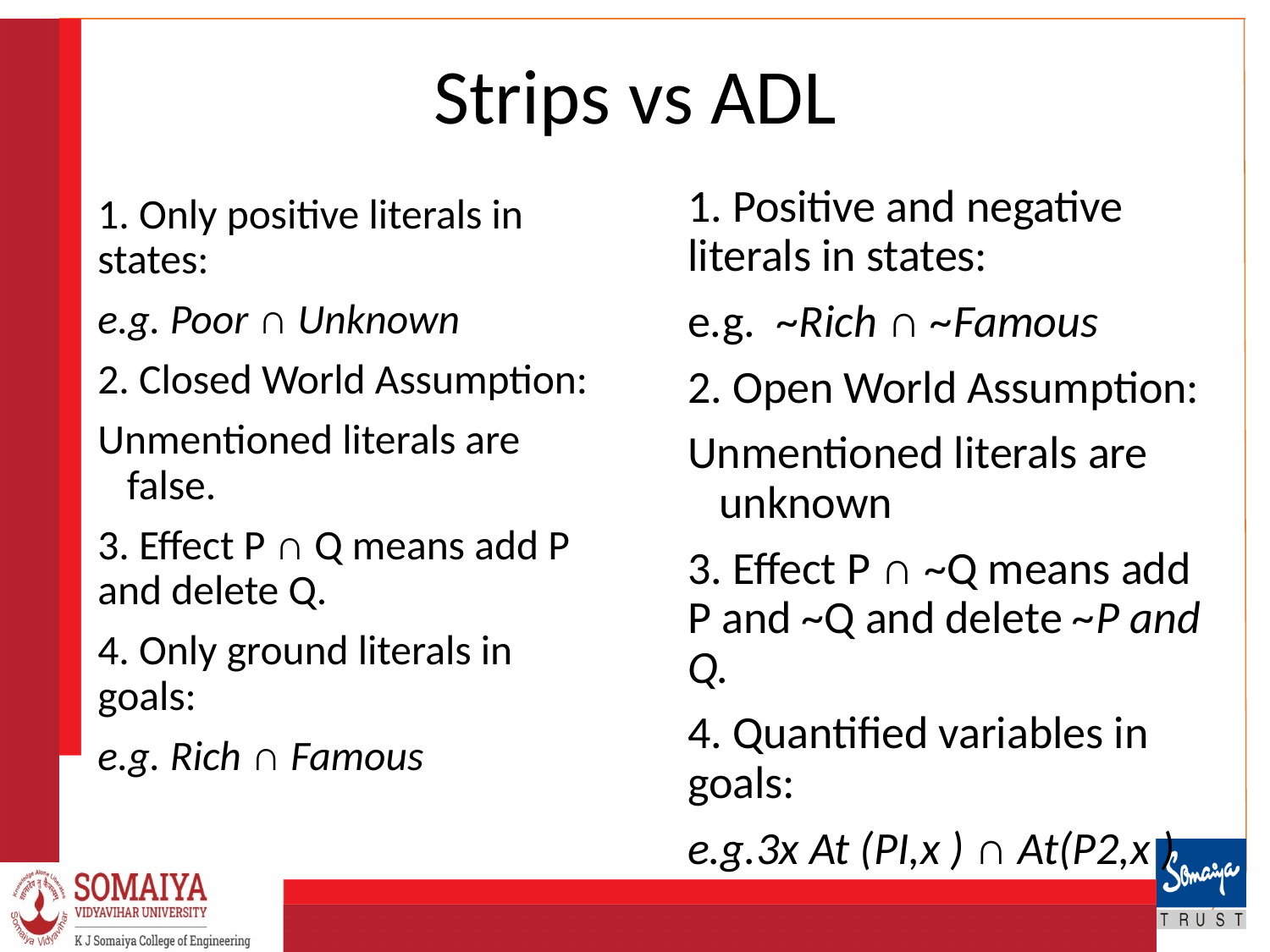

# Strips vs ADL
1. Positive and negative literals in states:
e.g.  ~Rich ∩ ~Famous
2. Open World Assumption:
Unmentioned literals are unknown
3. Effect P ∩ ~Q means add P and ~Q and delete ~P and Q.
4. Quantified variables in goals:
e.g.3x At (PI,x ) ∩ At(P2,x )
1. Only positive literals in states:
e.g. Poor ∩ Unknown
2. Closed World Assumption:
Unmentioned literals are false.
3. Effect P ∩ Q means add P and delete Q.
4. Only ground literals in goals:
e.g. Rich ∩ Famous